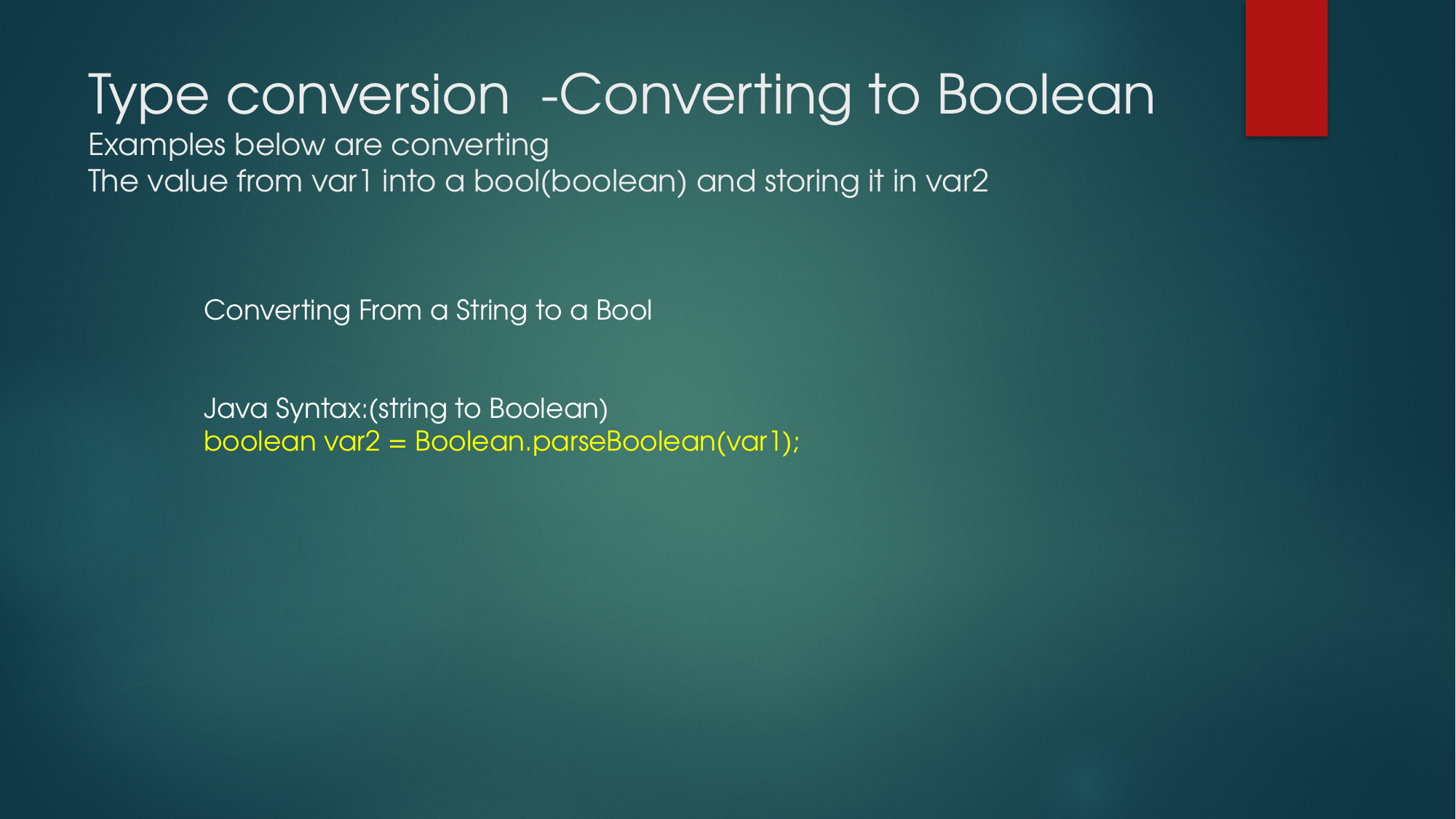

# Type conversion  -Converting to Boolean Examples below are converting The value from var1 into a bool(boolean) and storing it in var2
Converting From a String to a Bool

Java Syntax:(string to Boolean)
boolean var2 = Boolean.parseBoolean(var1);